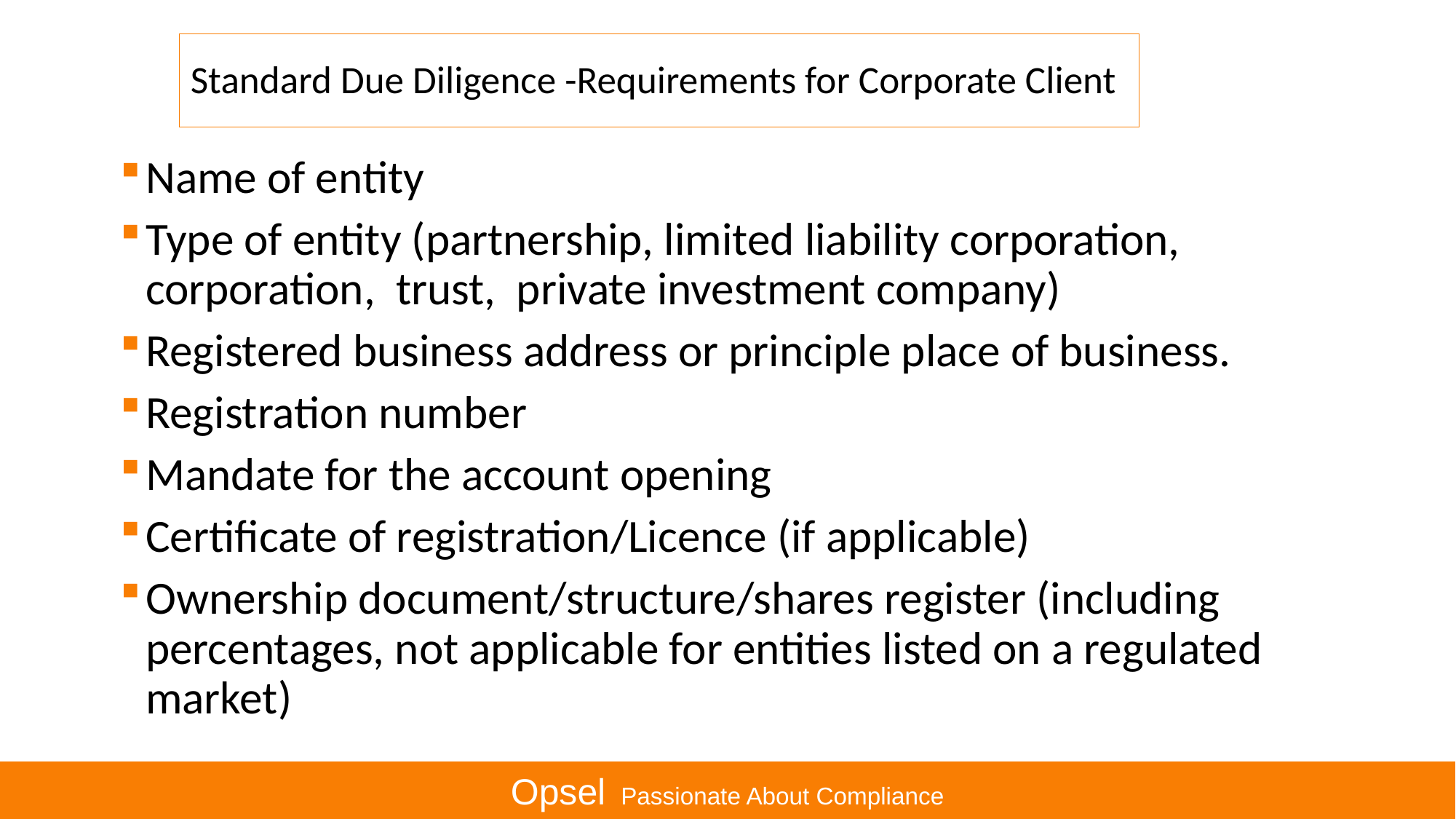

# Standard Due Diligence -Requirements for Corporate Client
Name of entity
Type of entity (partnership, limited liability corporation, corporation,  trust,  private investment company)
Registered business address or principle place of business.
Registration number
Mandate for the account opening
Certificate of registration/Licence (if applicable)
Ownership document/structure/shares register (including percentages, not applicable for entities listed on a regulated market)

Opsel  Passionate About Compliance